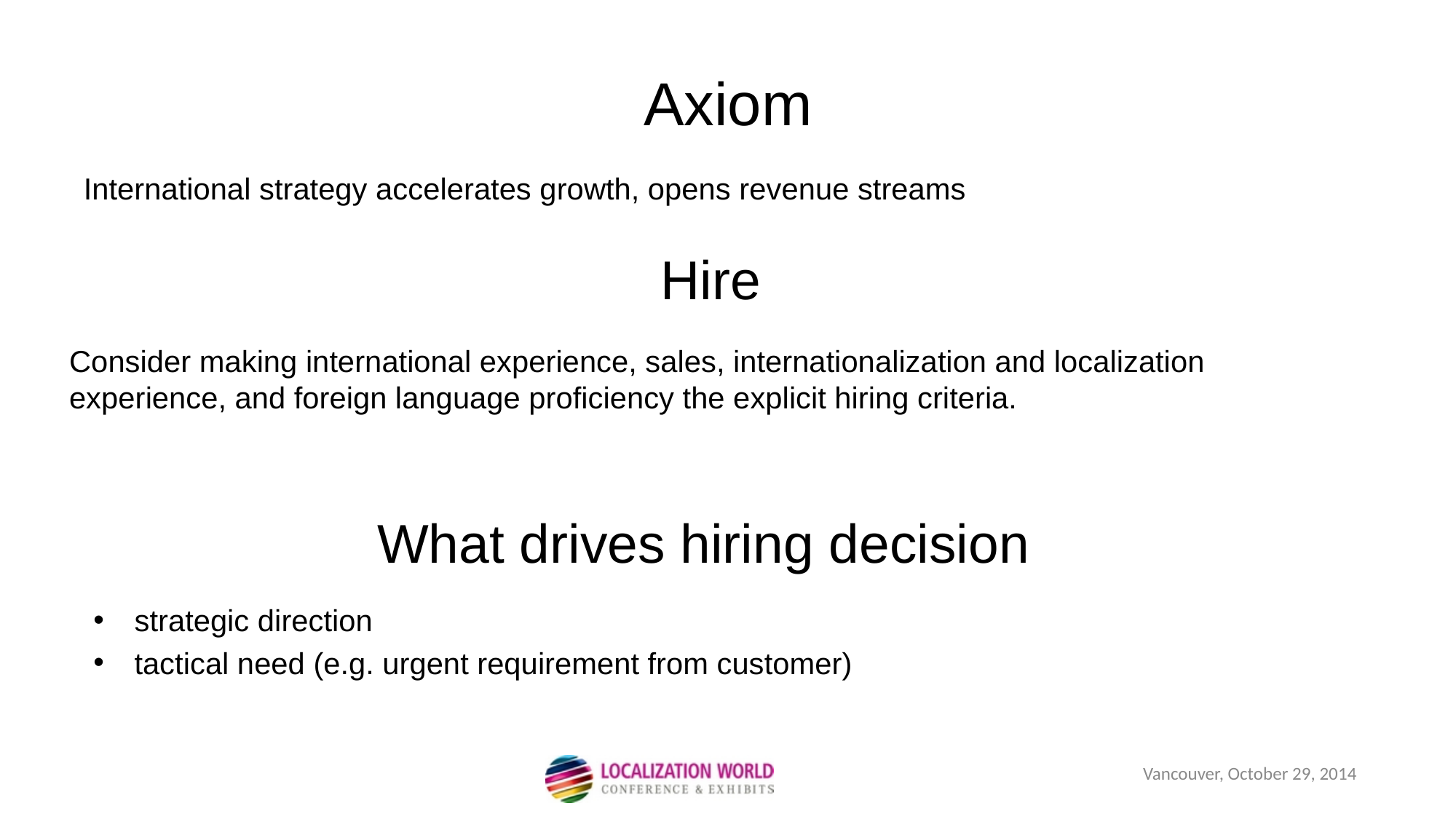

Axiom
International strategy accelerates growth, opens revenue streams

Hire
Consider making international experience, sales, internationalization and localization experience, and foreign language proficiency the explicit hiring criteria.
What drives hiring decision
strategic direction
tactical need (e.g. urgent requirement from customer)